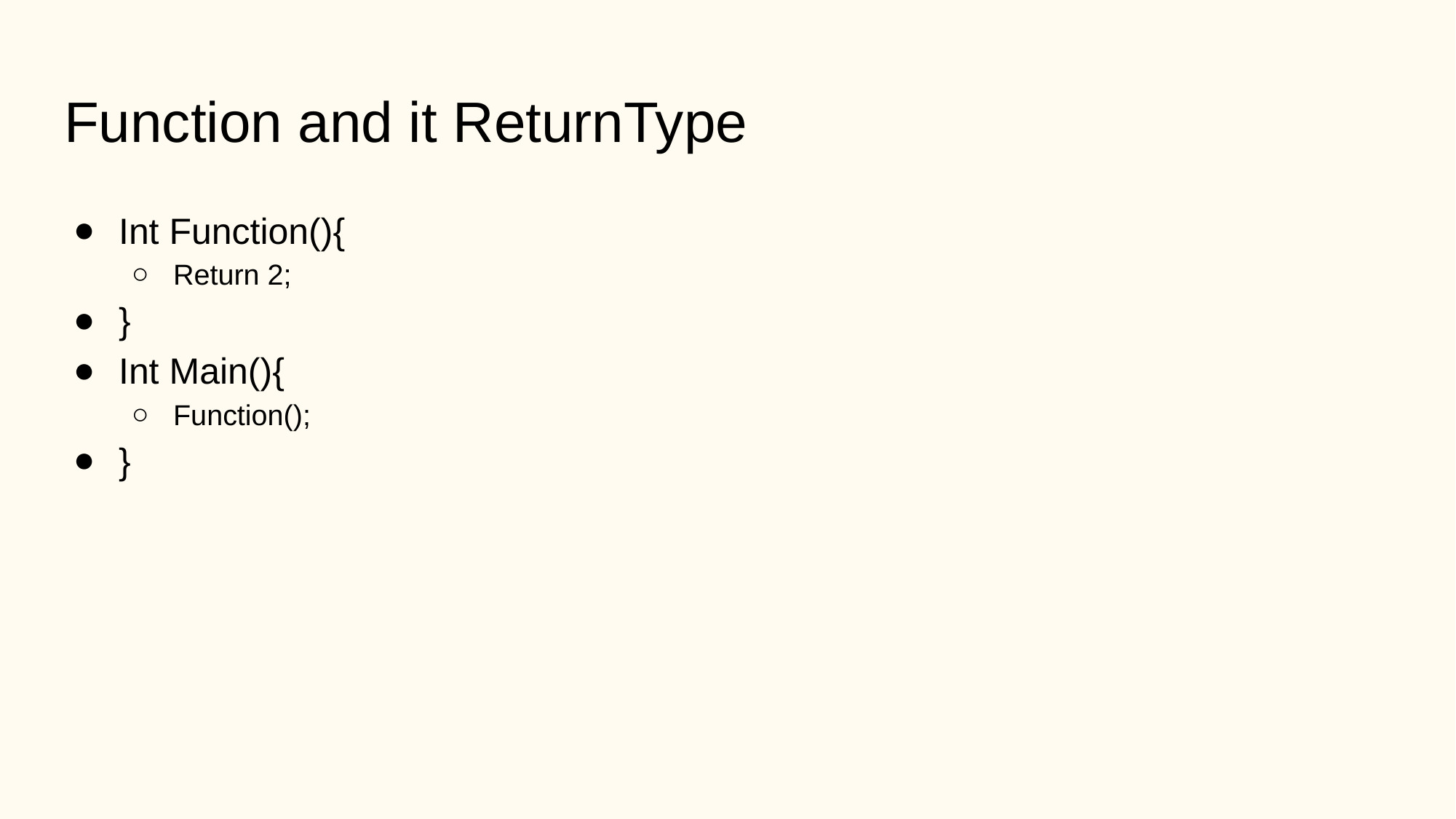

# Function and it ReturnType
Int Function(){
Return 2;
}
Int Main(){
Function();
}